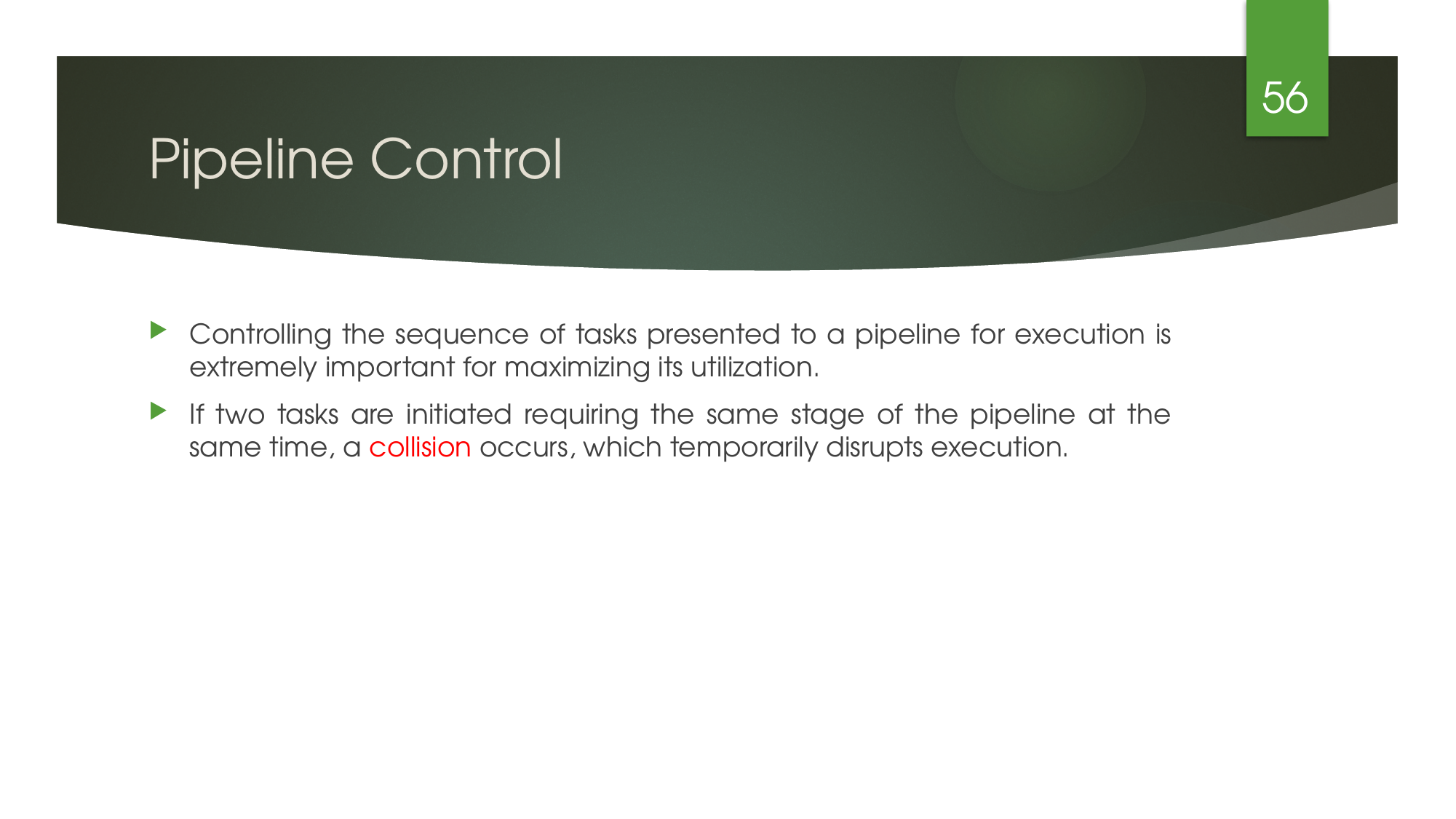

56
# Pipeline Control
Controlling the sequence of tasks presented to a pipeline for execution is extremely important for maximizing its utilization.
If two tasks are initiated requiring the same stage of the pipeline at the same time, a collision occurs, which temporarily disrupts execution.